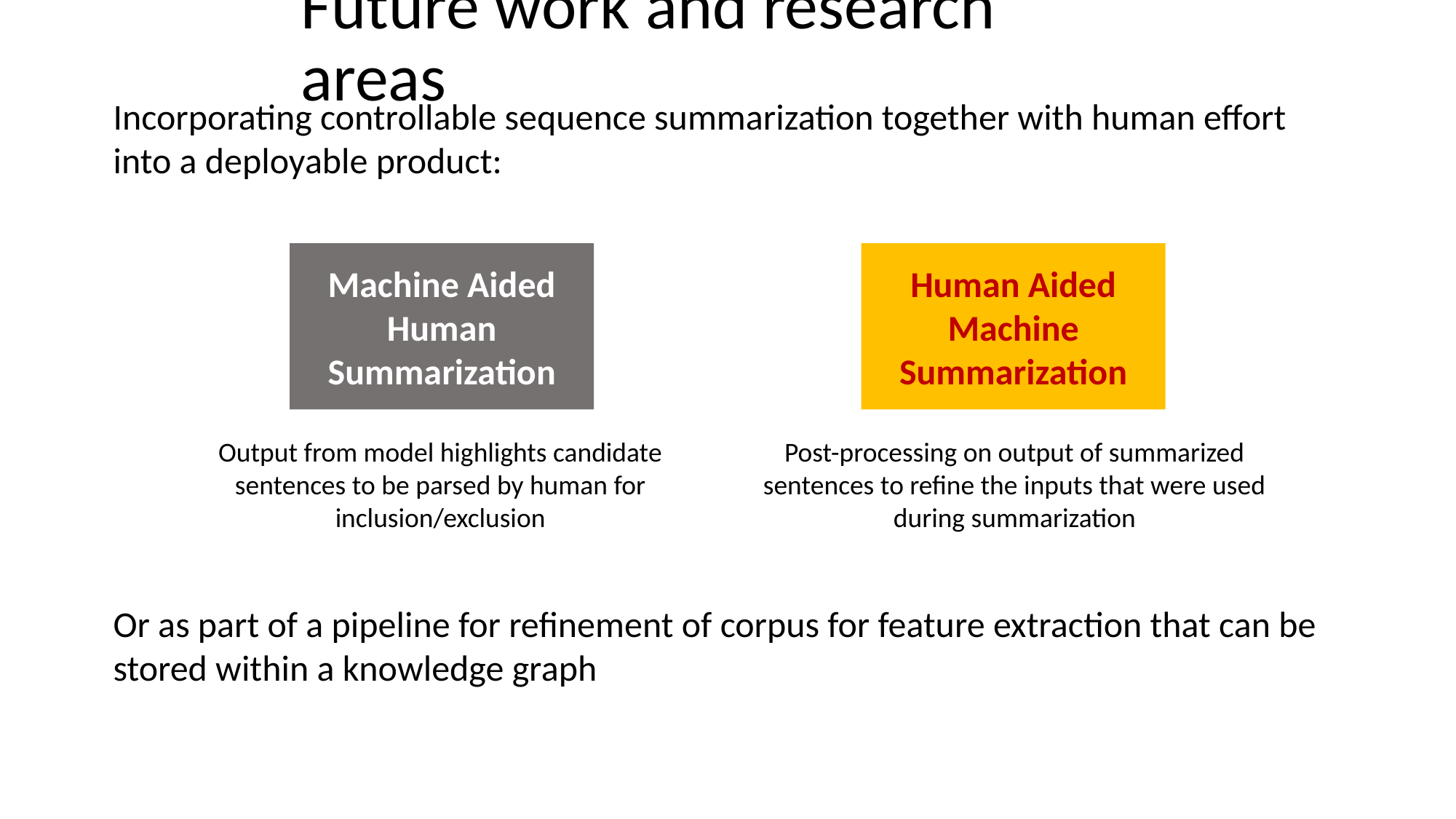

# Future work and research areas
Incorporating controllable sequence summarization together with human effort into a deployable product:
Machine Aided Human Summarization
Human Aided Machine Summarization
Output from model highlights candidate sentences to be parsed by human for inclusion/exclusion
Post-processing on output of summarized sentences to refine the inputs that were used during summarization
Or as part of a pipeline for refinement of corpus for feature extraction that can be stored within a knowledge graph